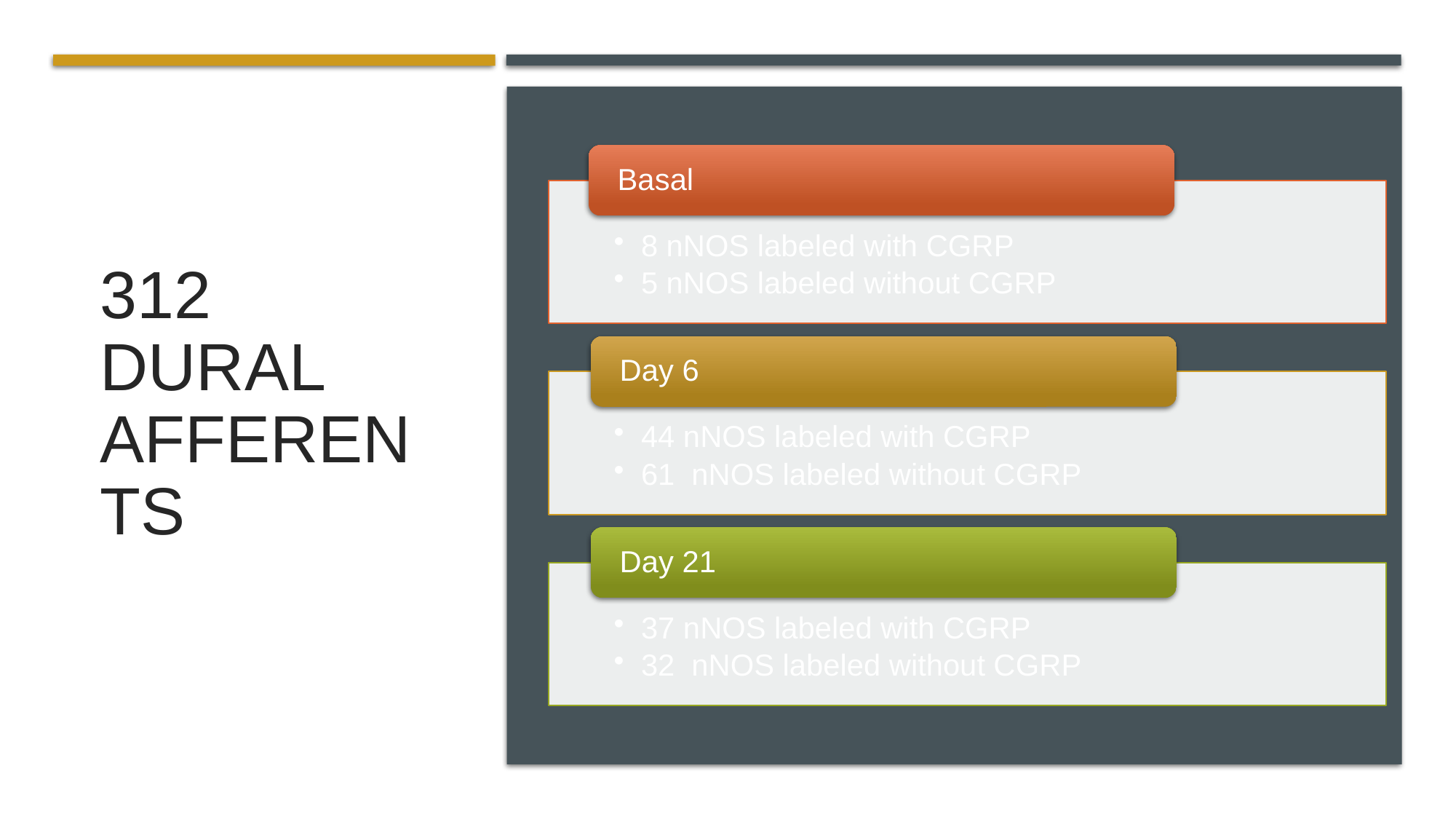

# 312 dural afferents
8 nNOS labeled with CGRP
5 nNOS labeled without CGRP
Basal
44 nNOS labeled with CGRP
61  nNOS labeled without CGRP
Day 6
37 nNOS labeled with CGRP
32  nNOS labeled without CGRP
Day 21